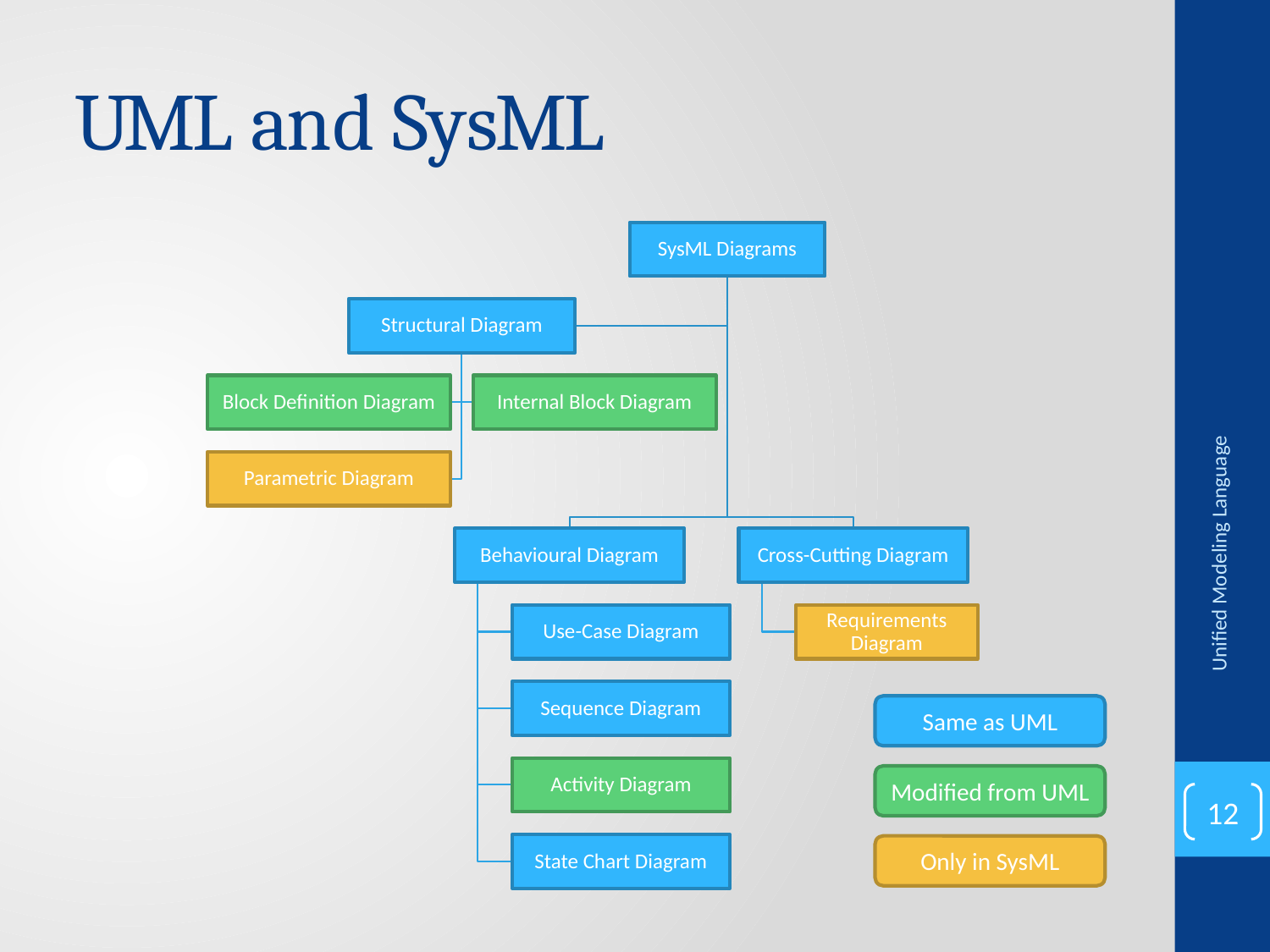

# UML and SysML
SysML Diagrams
Behavioural Diagram
Use-Case Diagram
Sequence Diagram
Activity Diagram
State Chart Diagram
Cross-Cutting Diagram
Requirements Diagram
Structural Diagram
Block Definition Diagram
Internal Block Diagram
Parametric Diagram
Unified Modeling Language
Same as UML
Modified from UML
12
Only in SysML